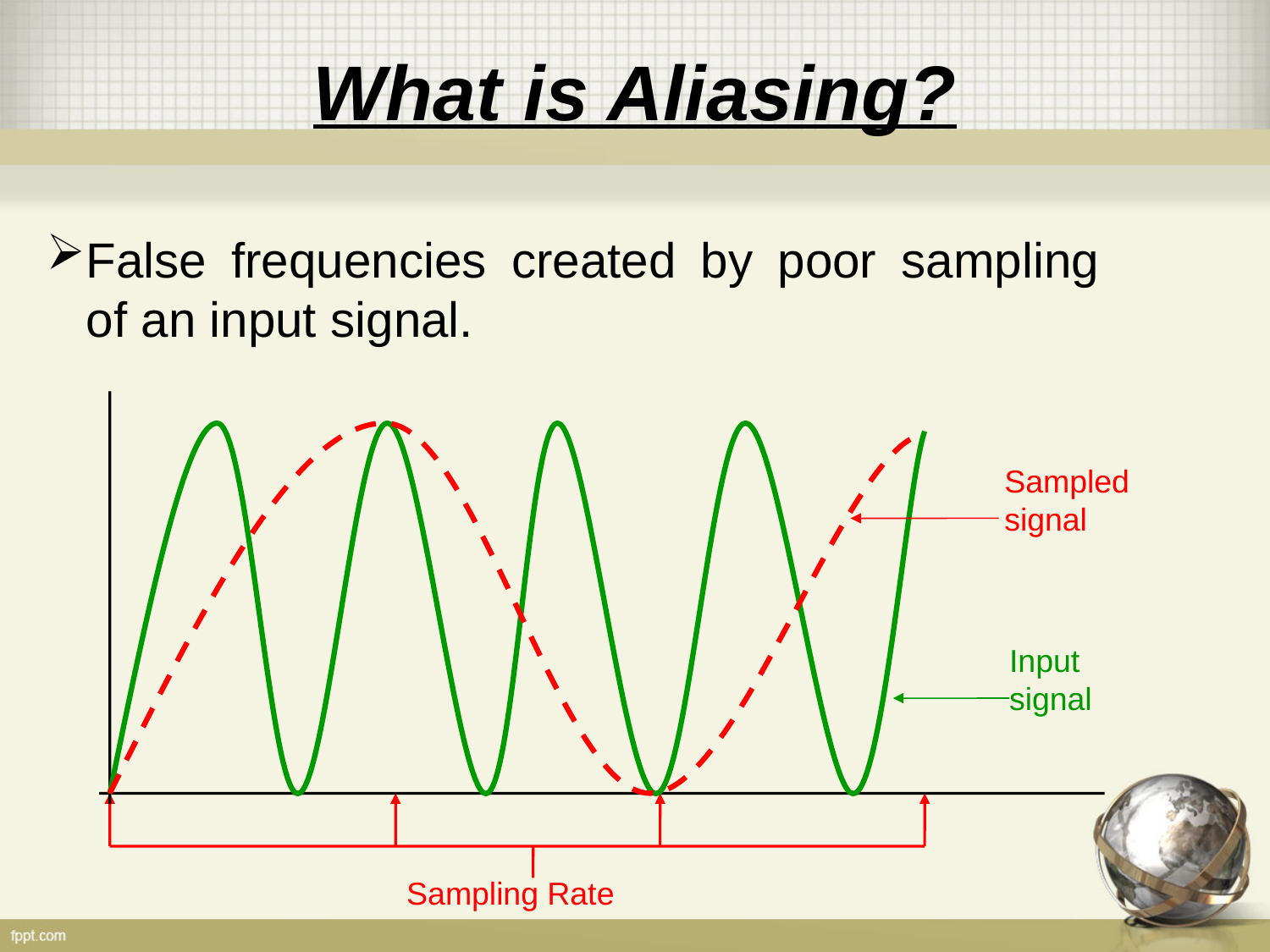

# What is Aliasing?
False frequencies created by poor sampling of an input signal.

Input
signal

Sampled
signal

Sampling Rate